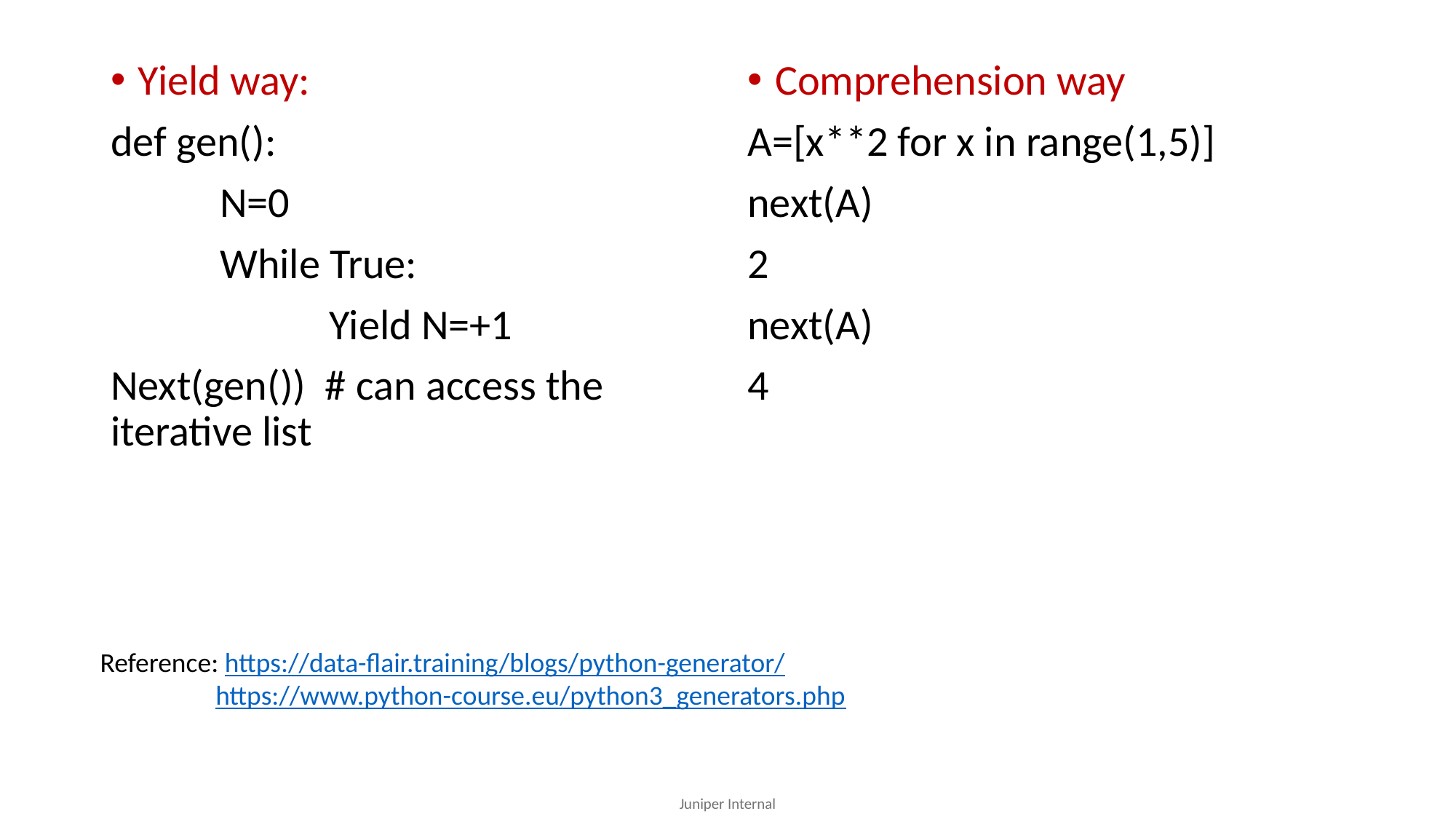

Yield way:
def gen():
	N=0
	While True:
		Yield N=+1
Next(gen())  # can access the iterative list
Comprehension way
A=[x**2 for x in range(1,5)]
next(A)
2
next(A)
4
Reference: https://data-flair.training/blogs/python-generator/
	 https://www.python-course.eu/python3_generators.php